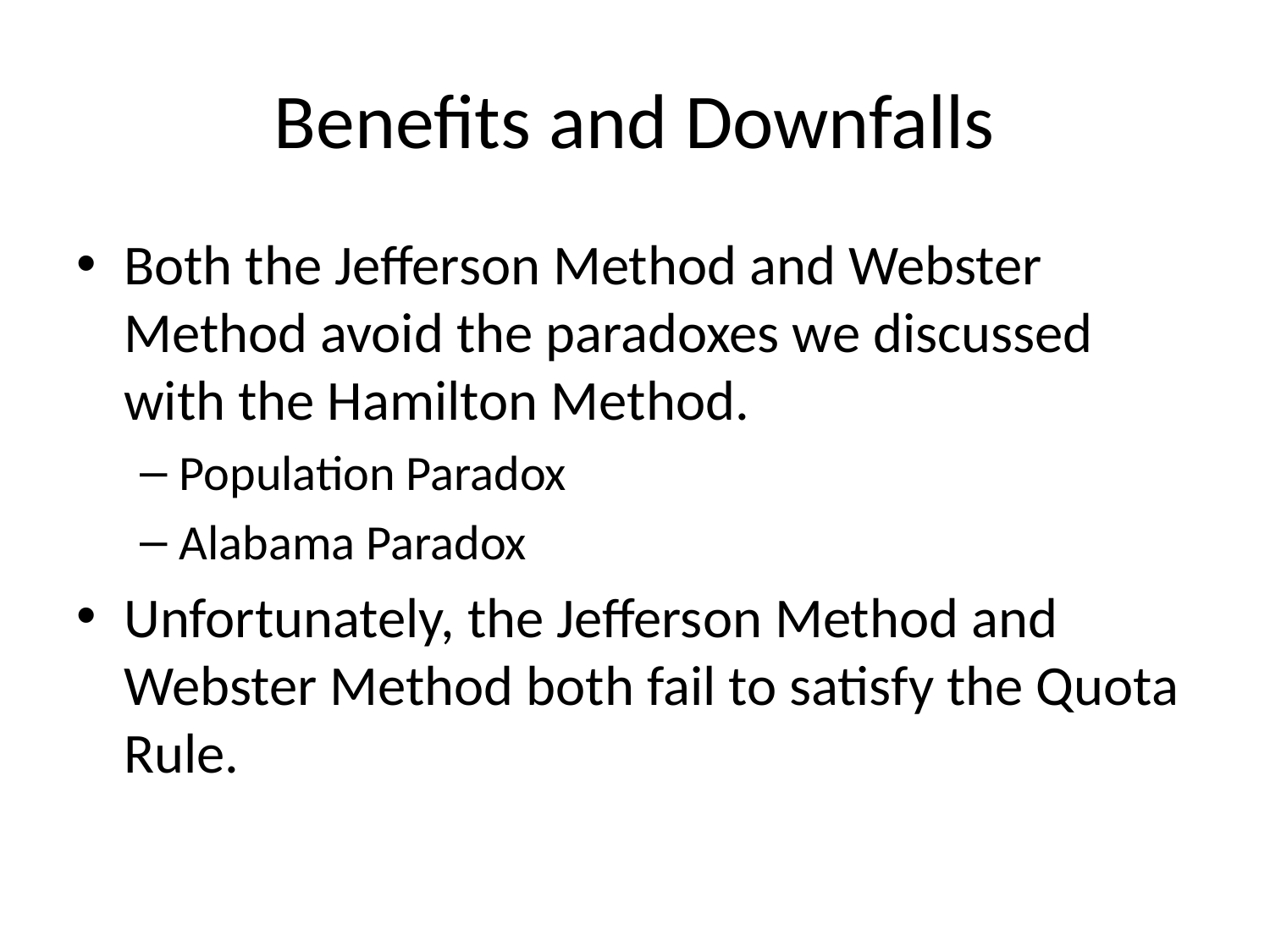

# Benefits and Downfalls
Both the Jefferson Method and Webster Method avoid the paradoxes we discussed with the Hamilton Method.
Population Paradox
Alabama Paradox
Unfortunately, the Jefferson Method and Webster Method both fail to satisfy the Quota Rule.